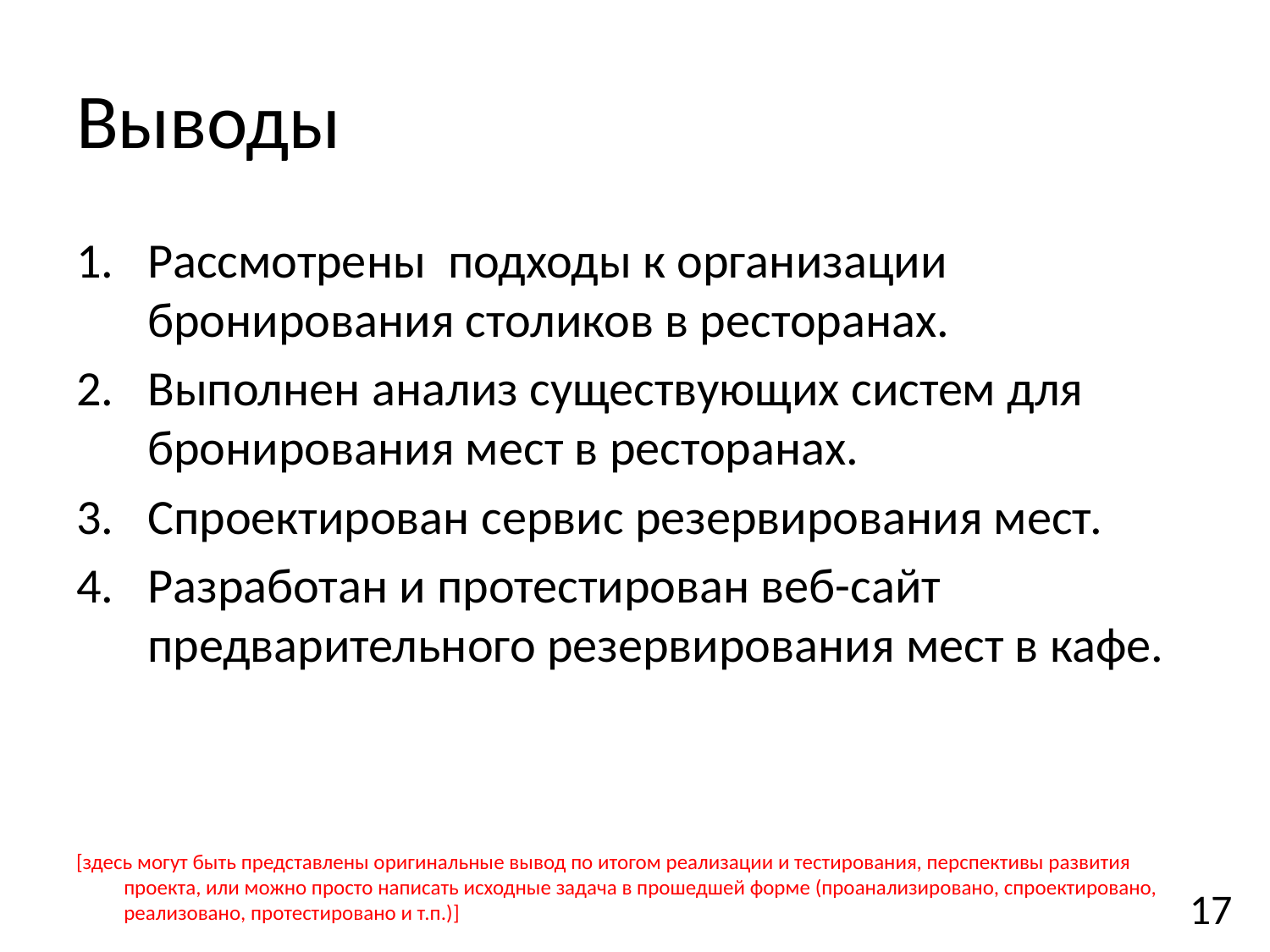

# Выводы
Рассмотрены  подходы к организации бронирования столиков в ресторанах.
Выполнен анализ существующих систем для бронирования мест в ресторанах.
Спроектирован сервис резервирования мест.
Разработан и протестирован веб-сайт предварительного резервирования мест в кафе.
[здесь могут быть представлены оригинальные вывод по итогом реализации и тестирования, перспективы развития проекта, или можно просто написать исходные задача в прошедшей форме (проанализировано, спроектировано, реализовано, протестировано и т.п.)]
17